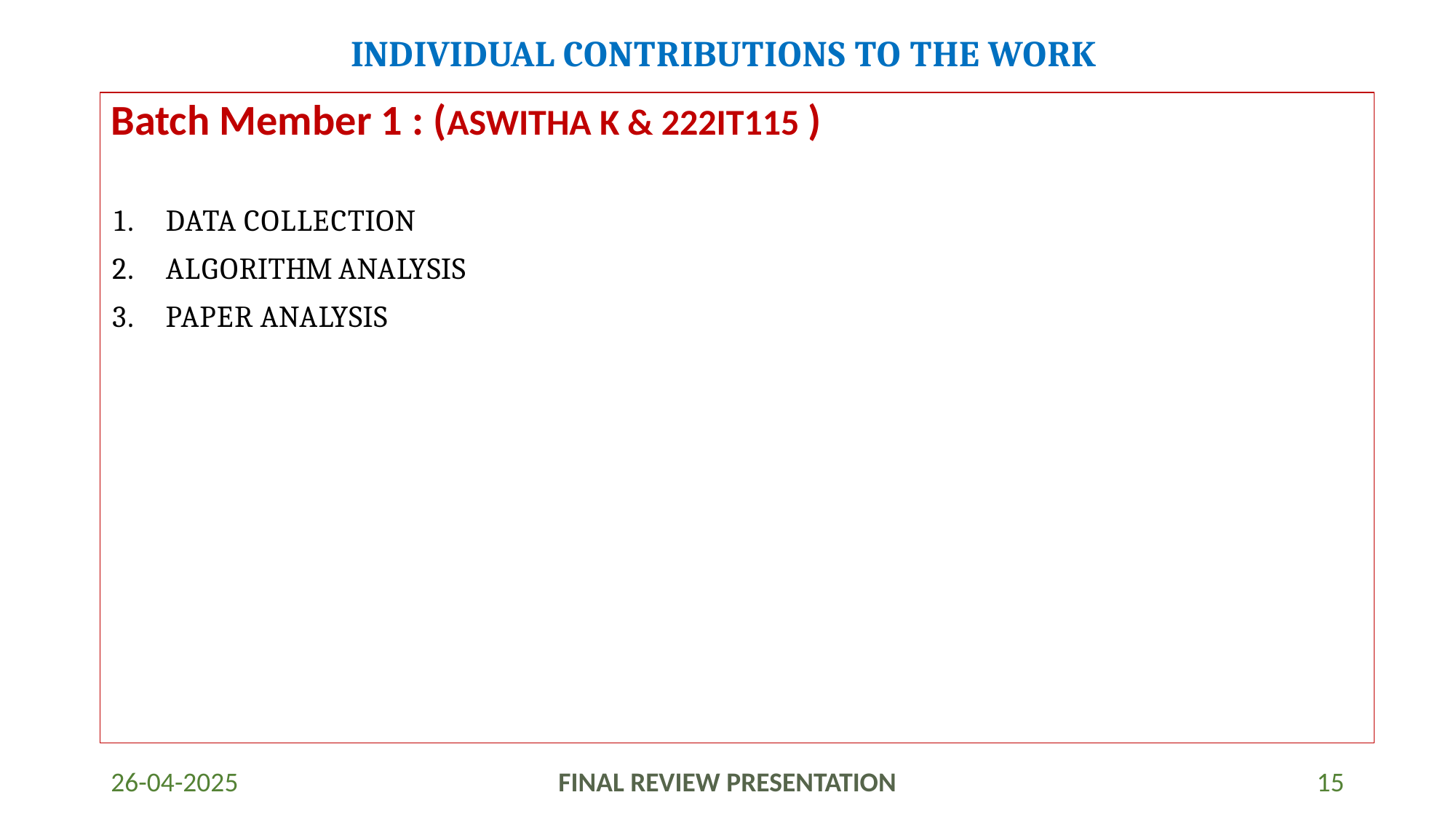

# INDIVIDUAL CONTRIBUTIONS TO THE WORK
Batch Member 1 : (ASWITHA K & 222IT115 )

DATA COLLECTION
ALGORITHM ANALYSIS
PAPER ANALYSIS

26-04-2025
FINAL REVIEW PRESENTATION
15